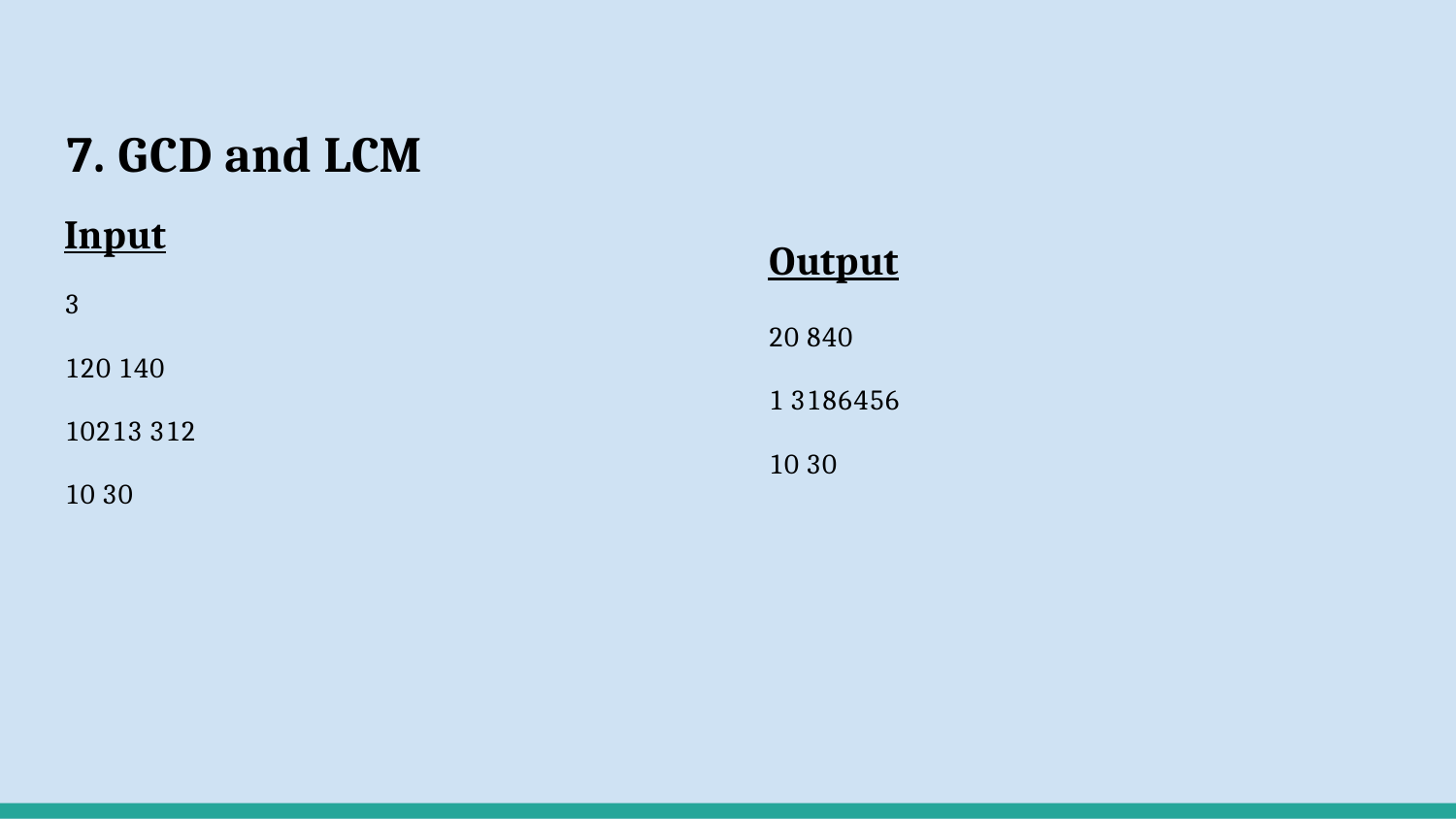

# 7. GCD and LCM

Input
3
120 140
10213 312
10 30

Output
20 840
1 3186456
10 30